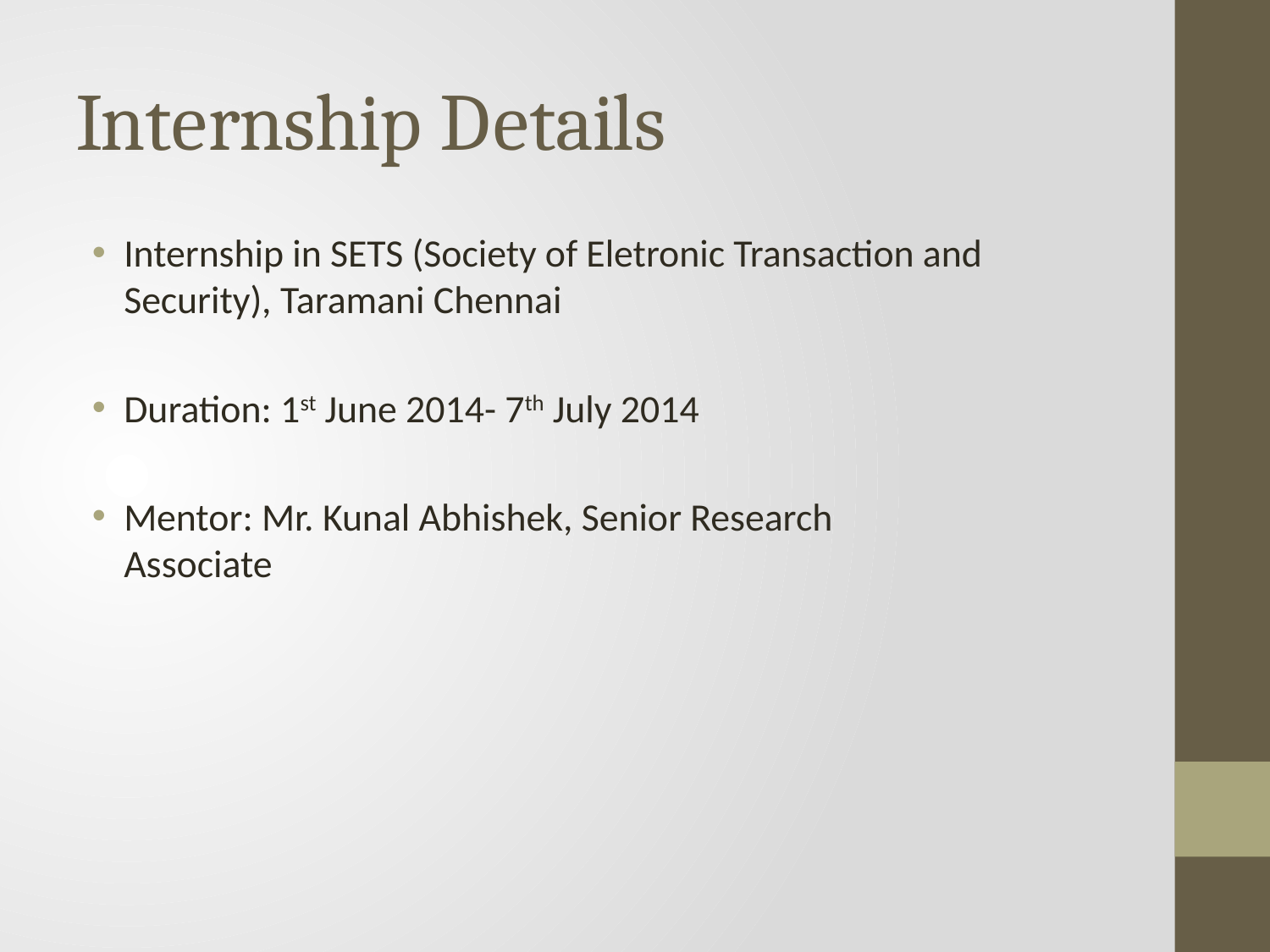

# Internship Details
Internship in SETS (Society of Eletronic Transaction and Security), Taramani Chennai

Duration: 1st June 2014- 7th July 2014

Mentor: Mr. Kunal Abhishek, Senior Research   		Associate